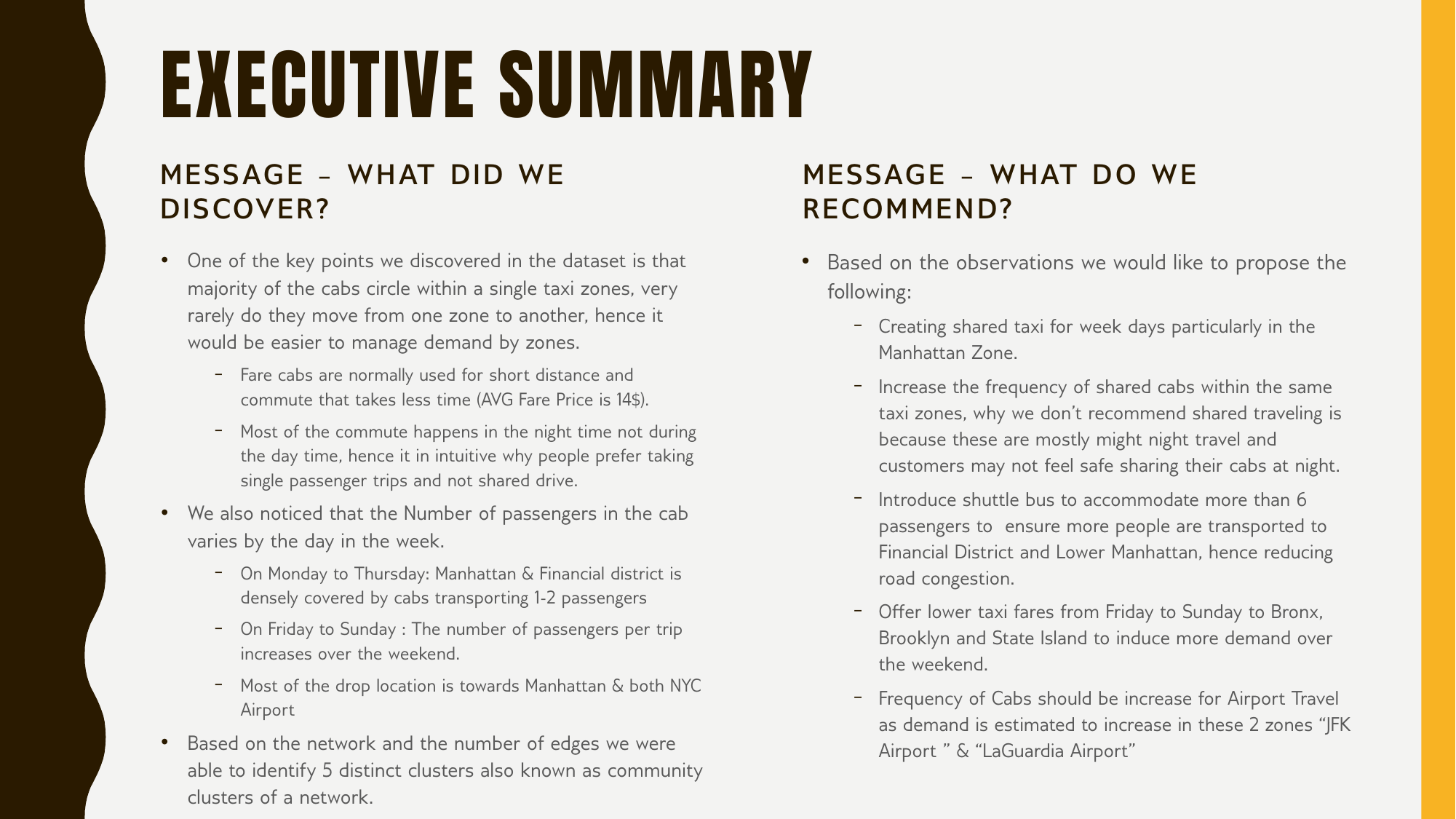

# Executive Summary
Message – What did we discover?
Message – What do we recommend?
One of the key points we discovered in the dataset is that majority of the cabs circle within a single taxi zones, very rarely do they move from one zone to another, hence it would be easier to manage demand by zones.
Fare cabs are normally used for short distance and commute that takes less time (AVG Fare Price is 14$).
Most of the commute happens in the night time not during the day time, hence it in intuitive why people prefer taking single passenger trips and not shared drive.
We also noticed that the Number of passengers in the cab varies by the day in the week.
On Monday to Thursday: Manhattan & Financial district is densely covered by cabs transporting 1-2 passengers
On Friday to Sunday : The number of passengers per trip increases over the weekend.
Most of the drop location is towards Manhattan & both NYC Airport
Based on the network and the number of edges we were able to identify 5 distinct clusters also known as community clusters of a network.
Based on the observations we would like to propose the following:
Creating shared taxi for week days particularly in the Manhattan Zone.
Increase the frequency of shared cabs within the same taxi zones, why we don’t recommend shared traveling is because these are mostly might night travel and customers may not feel safe sharing their cabs at night.
Introduce shuttle bus to accommodate more than 6 passengers to  ensure more people are transported to Financial District and Lower Manhattan, hence reducing road congestion.
Offer lower taxi fares from Friday to Sunday to Bronx, Brooklyn and State Island to induce more demand over the weekend.
Frequency of Cabs should be increase for Airport Travel as demand is estimated to increase in these 2 zones “JFK Airport ” & “LaGuardia Airport”